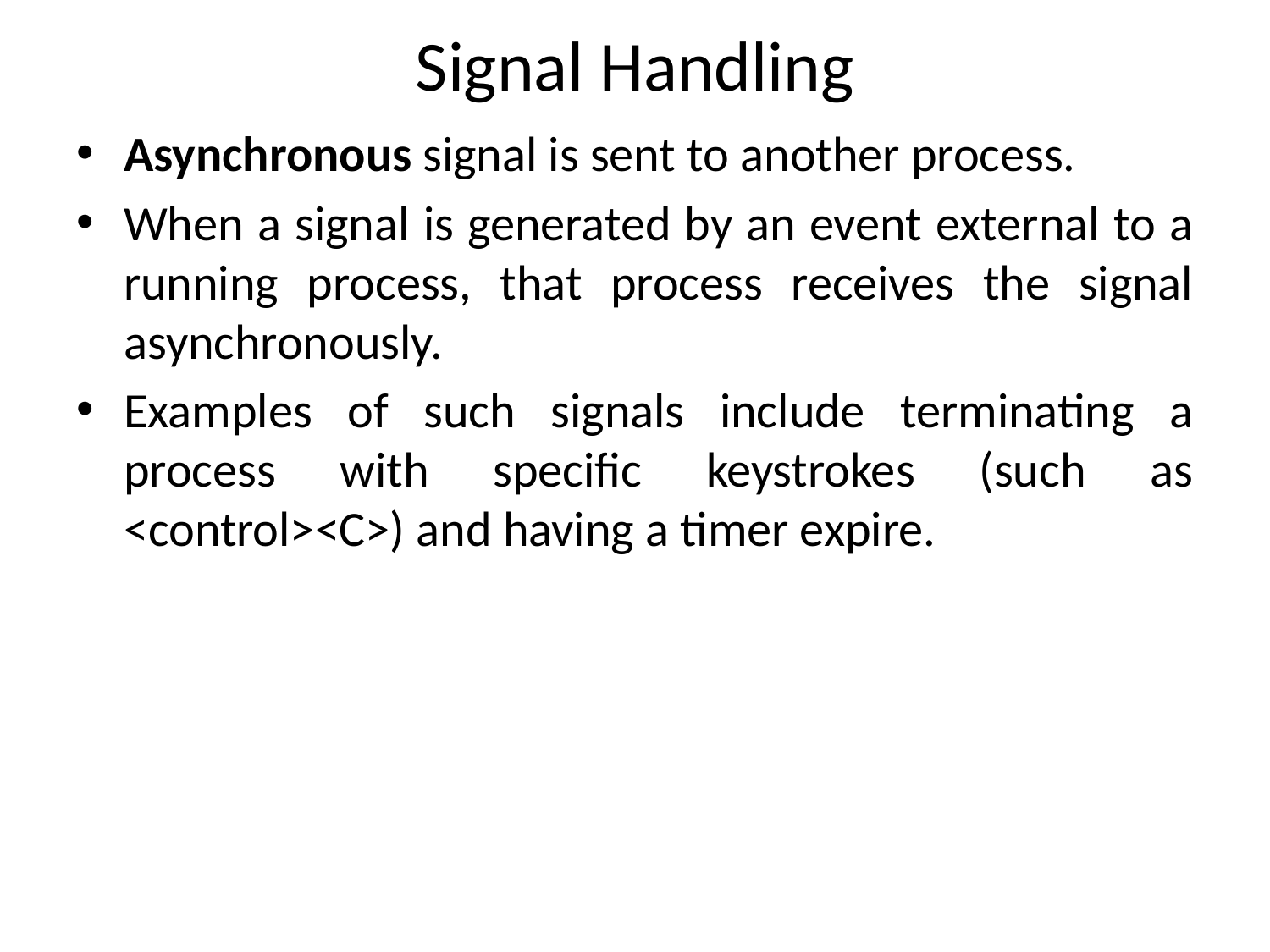

# Signal Handling
Asynchronous signal is sent to another process.
When a signal is generated by an event external to a running process, that process receives the signal asynchronously.
Examples of such signals include terminating a process with specific keystrokes (such as <control><C>) and having a timer expire.